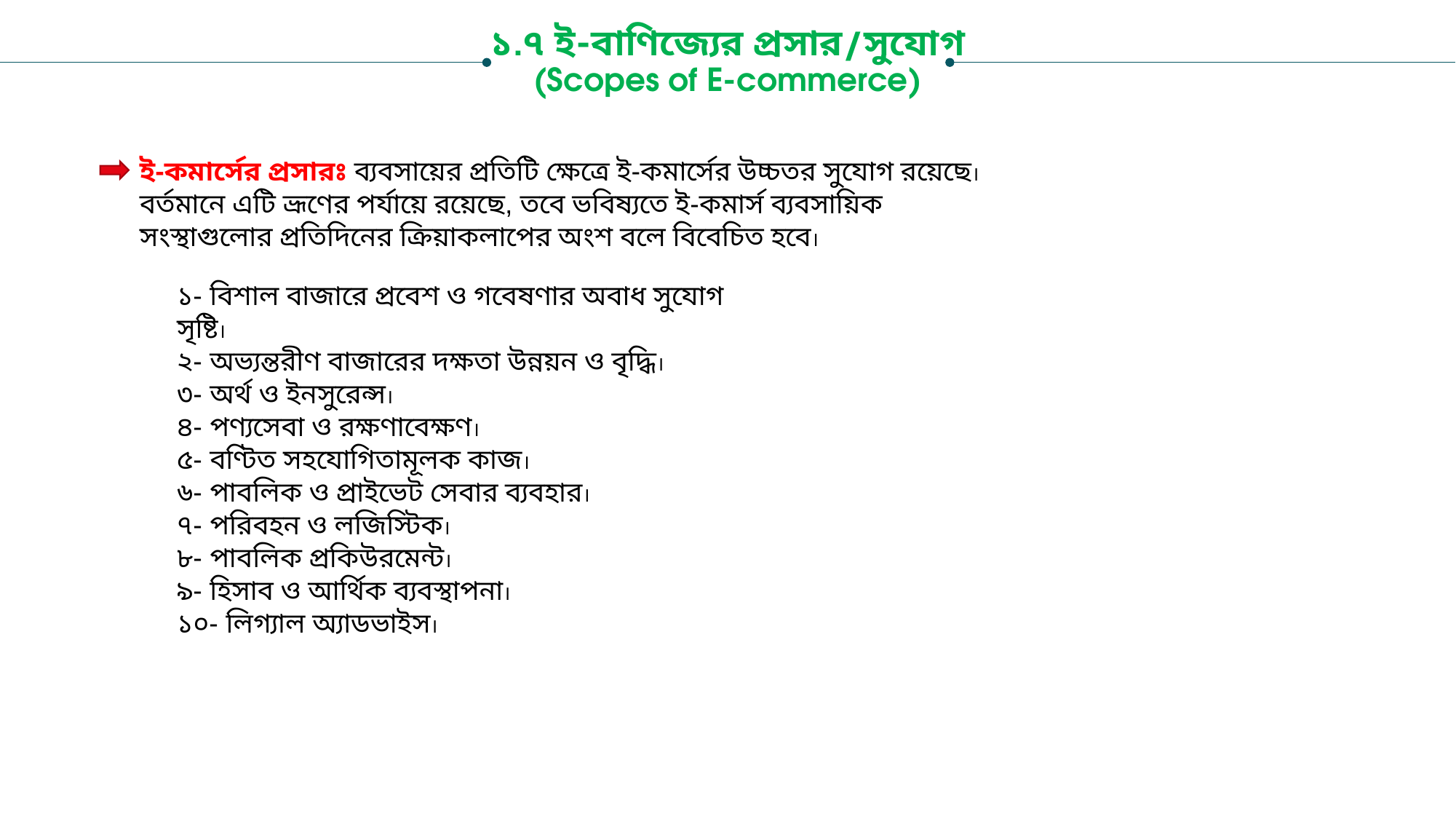

১.৭ ই-বাণিজ্যের প্রসার/সুযোগ
(Scopes of E-commerce)
ই-কমার্সের প্রসারঃ ব্যবসায়ের প্রতিটি ক্ষেত্রে ই-কমার্সের উচ্চতর সুযোগ রয়েছে। বর্তমানে এটি ভ্রূণের পর্যায়ে রয়েছে, তবে ভবিষ্যতে ই-কমার্স ব্যবসায়িক সংস্থাগুলোর প্রতিদিনের ক্রিয়াকলাপের অংশ বলে বিবেচিত হবে।

১- বিশাল বাজারে প্রবেশ ও গবেষণার অবাধ সুযোগ সৃষ্টি।
২- অভ্যন্তরীণ বাজারের দক্ষতা উন্নয়ন ও বৃদ্ধি।
৩- অর্থ ও ইনসুরেন্স।
৪- পণ্যসেবা ও রক্ষণাবেক্ষণ।
৫- বণ্টিত সহযোগিতামূলক কাজ।
৬- পাবলিক ও প্রাইভেট সেবার ব্যবহার।
৭- পরিবহন ও লজিস্টিক।
৮- পাবলিক প্রকিউরমেন্ট।
৯- হিসাব ও আর্থিক ব্যবস্থাপনা।
১০- লিগ্যাল অ্যাডভাইস।